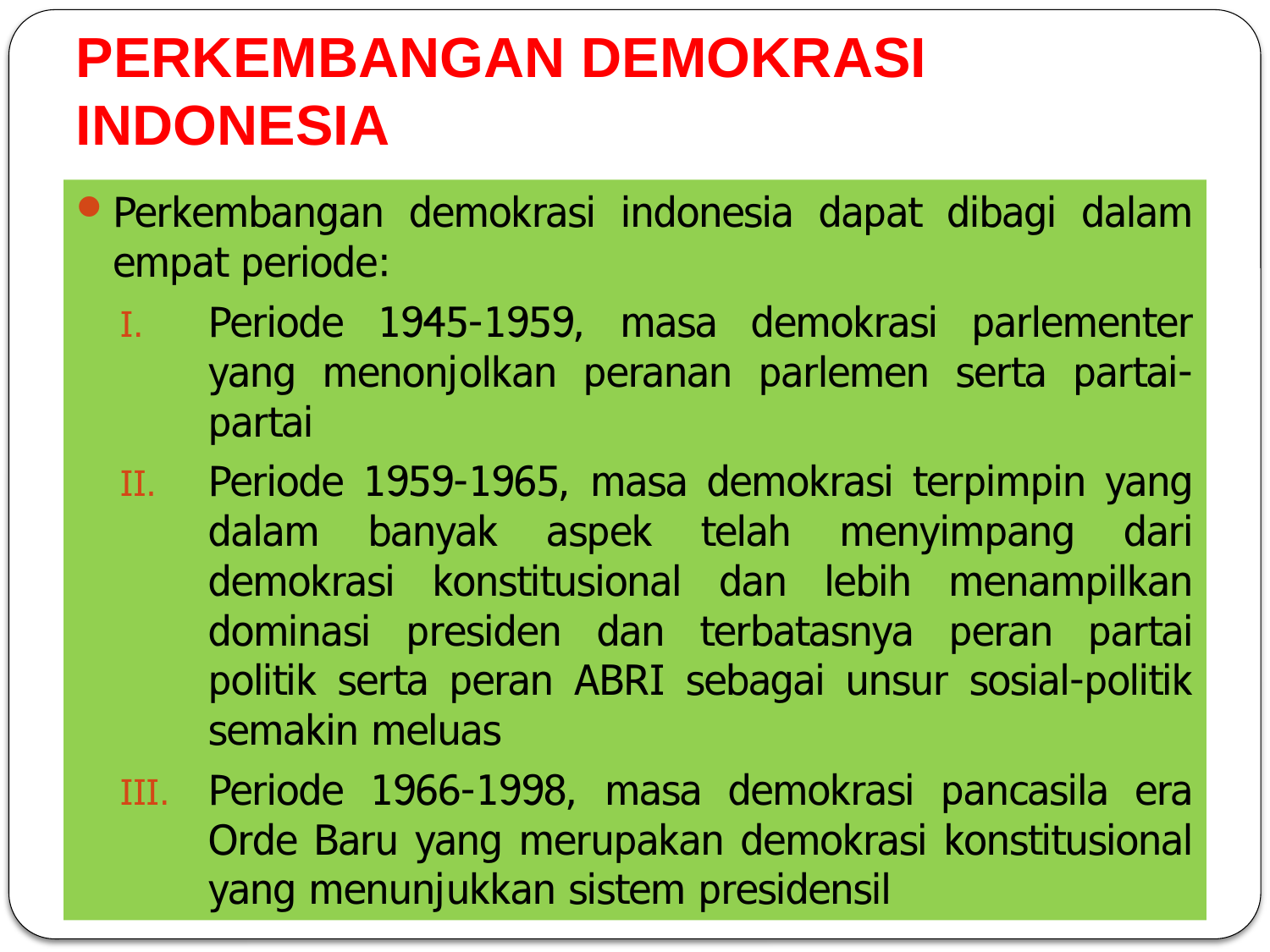

# PERKEMBANGAN DEMOKRASI INDONESIA
Perkembangan demokrasi indonesia dapat dibagi dalam empat periode:
Periode 1945-1959, masa demokrasi parlementer yang menonjolkan peranan parlemen serta partai-partai
Periode 1959-1965, masa demokrasi terpimpin yang dalam banyak aspek telah menyimpang dari demokrasi konstitusional dan lebih menampilkan dominasi presiden dan terbatasnya peran partai politik serta peran ABRI sebagai unsur sosial-politik semakin meluas
Periode 1966-1998, masa demokrasi pancasila era Orde Baru yang merupakan demokrasi konstitusional yang menunjukkan sistem presidensil